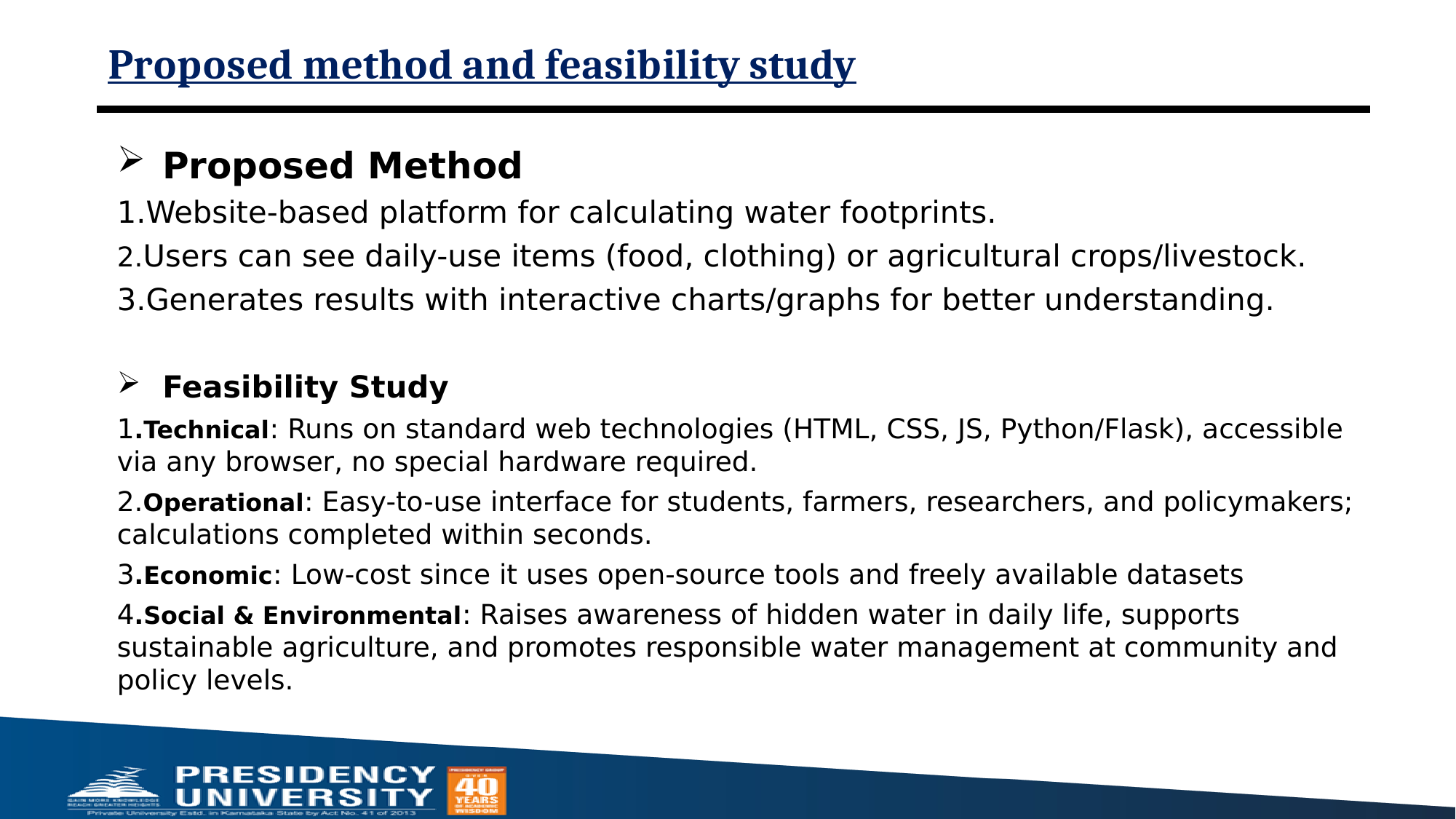

# Proposed method and feasibility study
Proposed Method
1.Website-based platform for calculating water footprints.
2.Users can see daily-use items (food, clothing) or agricultural crops/livestock.
3.Generates results with interactive charts/graphs for better understanding.

Feasibility Study
1.Technical: Runs on standard web technologies (HTML, CSS, JS, Python/Flask), accessible via any browser, no special hardware required.
2.Operational: Easy-to-use interface for students, farmers, researchers, and policymakers; calculations completed within seconds.
3.Economic: Low-cost since it uses open-source tools and freely available datasets
4.Social & Environmental: Raises awareness of hidden water in daily life, supports sustainable agriculture, and promotes responsible water management at community and policy levels.